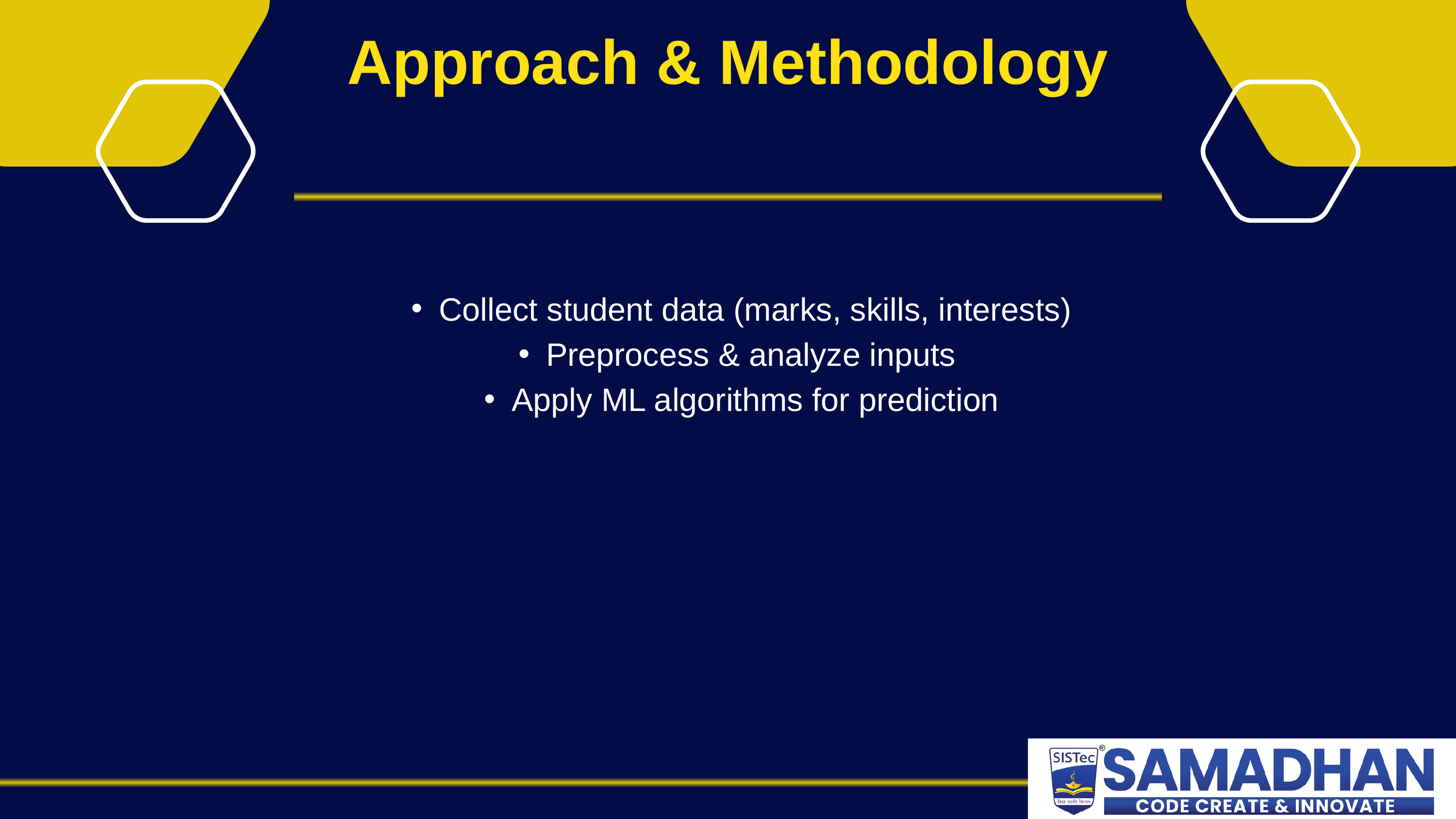

Approach & Methodology

Collect student data (marks, skills, interests)
Preprocess & analyze inputs
Apply ML algorithms for prediction